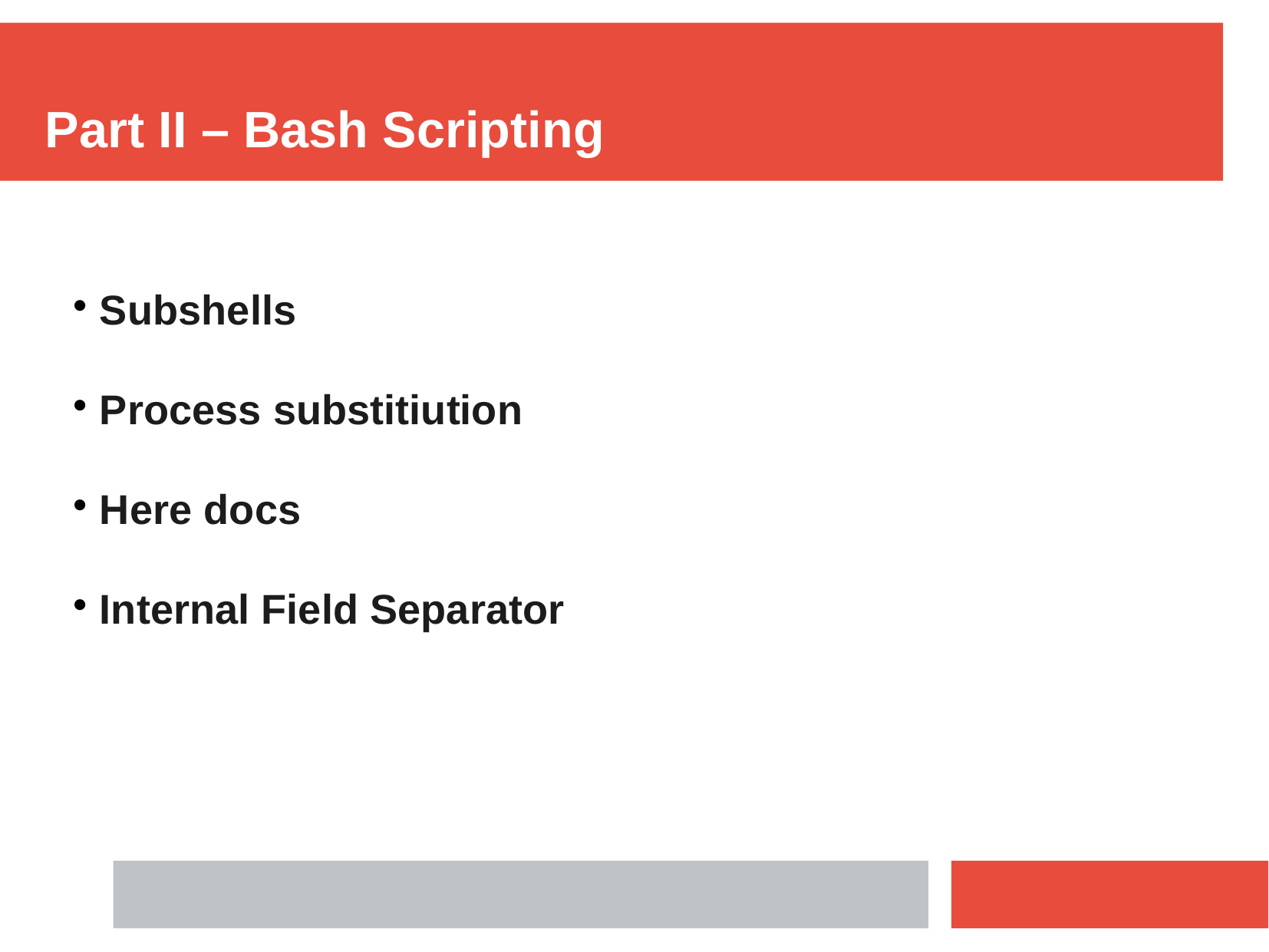

Part II – Bash Scripting

Subshells

Process substitiution

Here docs

Internal Field Separator